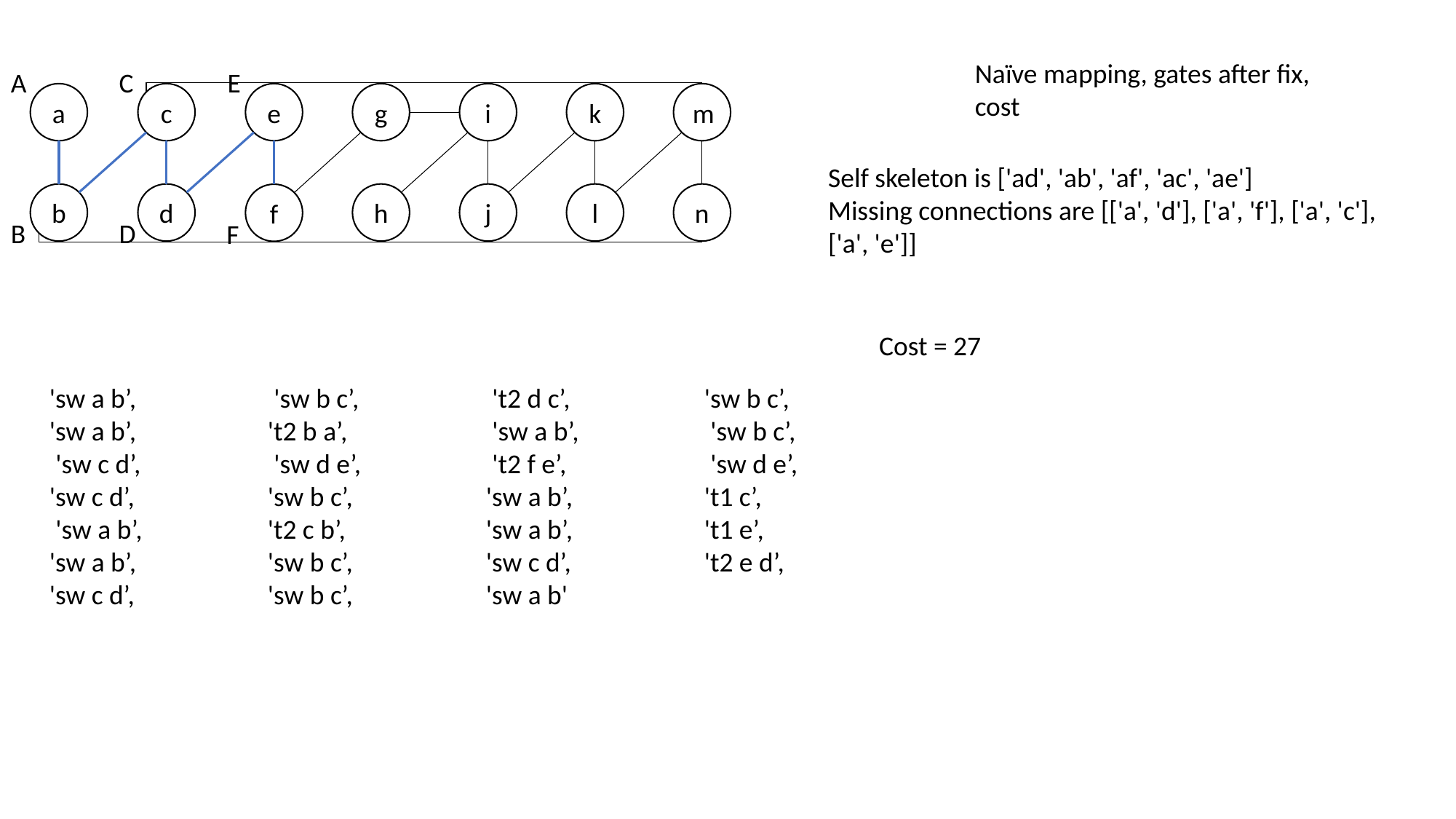

Naïve mapping, gates after fix, cost
A
C
E
m
k
i
e
g
a
c
Self skeleton is ['ad', 'ab', 'af', 'ac', 'ae']
Missing connections are [['a', 'd'], ['a', 'f'], ['a', 'c'], ['a', 'e']]
n
l
h
j
b
d
f
B
D
F
Cost = 27
'sw a b’,		 'sw b c’,		 't2 d c’, 		'sw b c’,
'sw a b’, 		't2 b a’,		 'sw a b’,		 'sw b c’,
 'sw c d’,		 'sw d e’,		 't2 f e’,		 'sw d e’,
'sw c d’, 		'sw b c’, 		'sw a b’, 		't1 c’,
 'sw a b’, 		't2 c b’, 		'sw a b’, 		't1 e’,
'sw a b’, 		'sw b c’, 		'sw c d’, 		't2 e d’,
'sw c d’, 		'sw b c’, 		'sw a b'